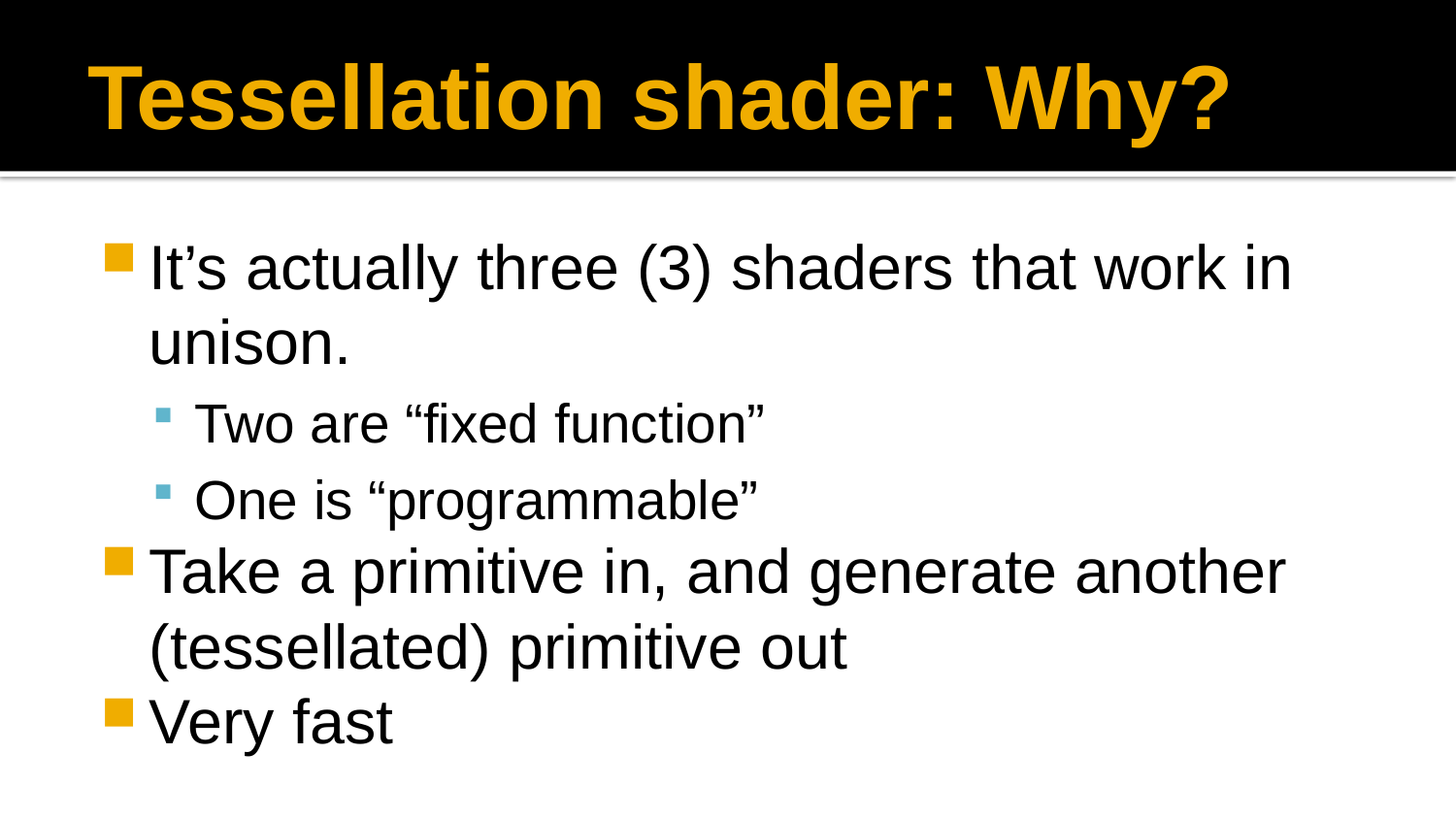

# Tessellation shader: Why?
It’s actually three (3) shaders that work in unison.
Two are “fixed function”
One is “programmable”
Take a primitive in, and generate another (tessellated) primitive out
Very fast